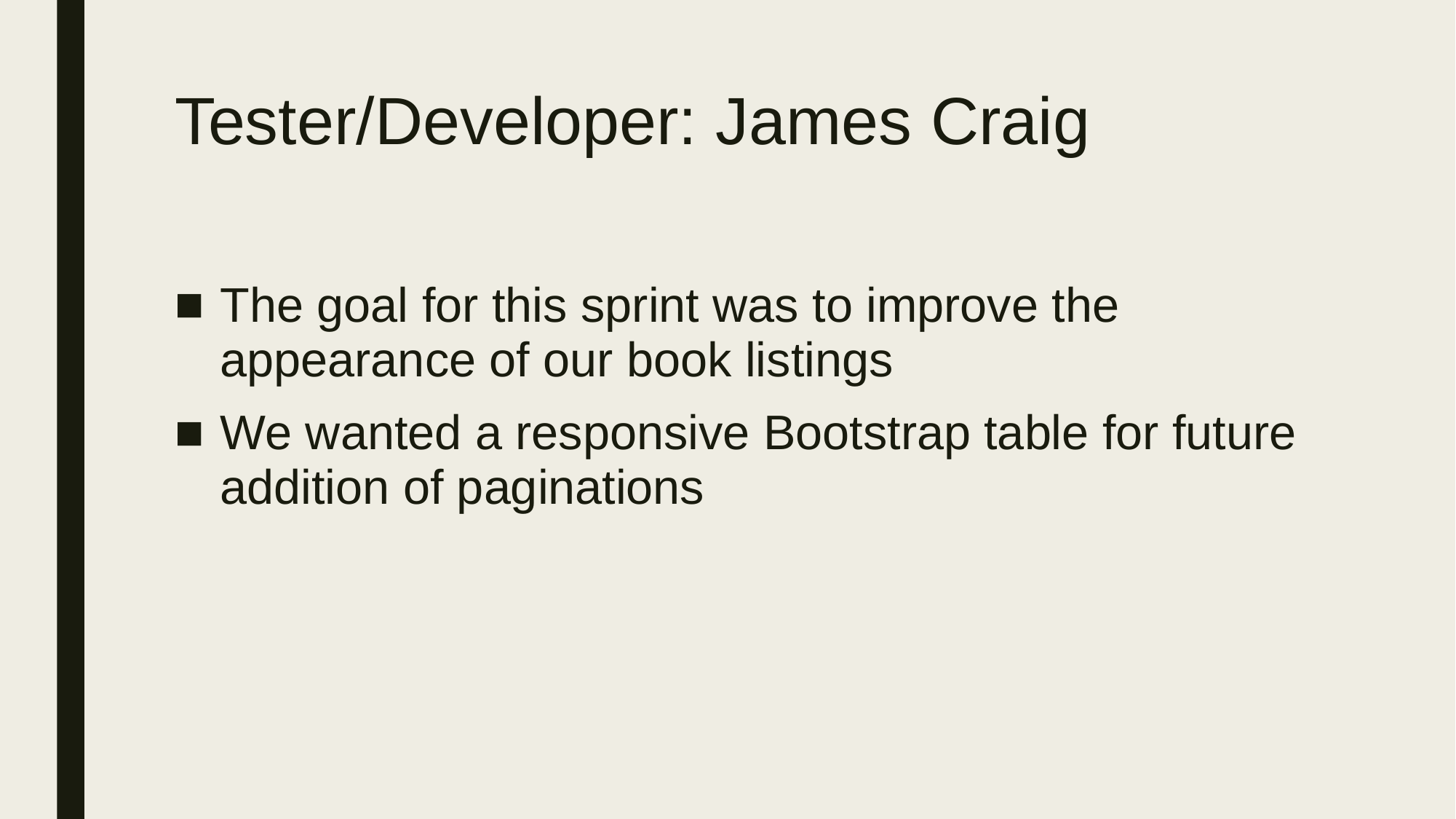

# Tester/Developer: James Craig
The goal for this sprint was to improve the appearance of our book listings
We wanted a responsive Bootstrap table for future addition of paginations